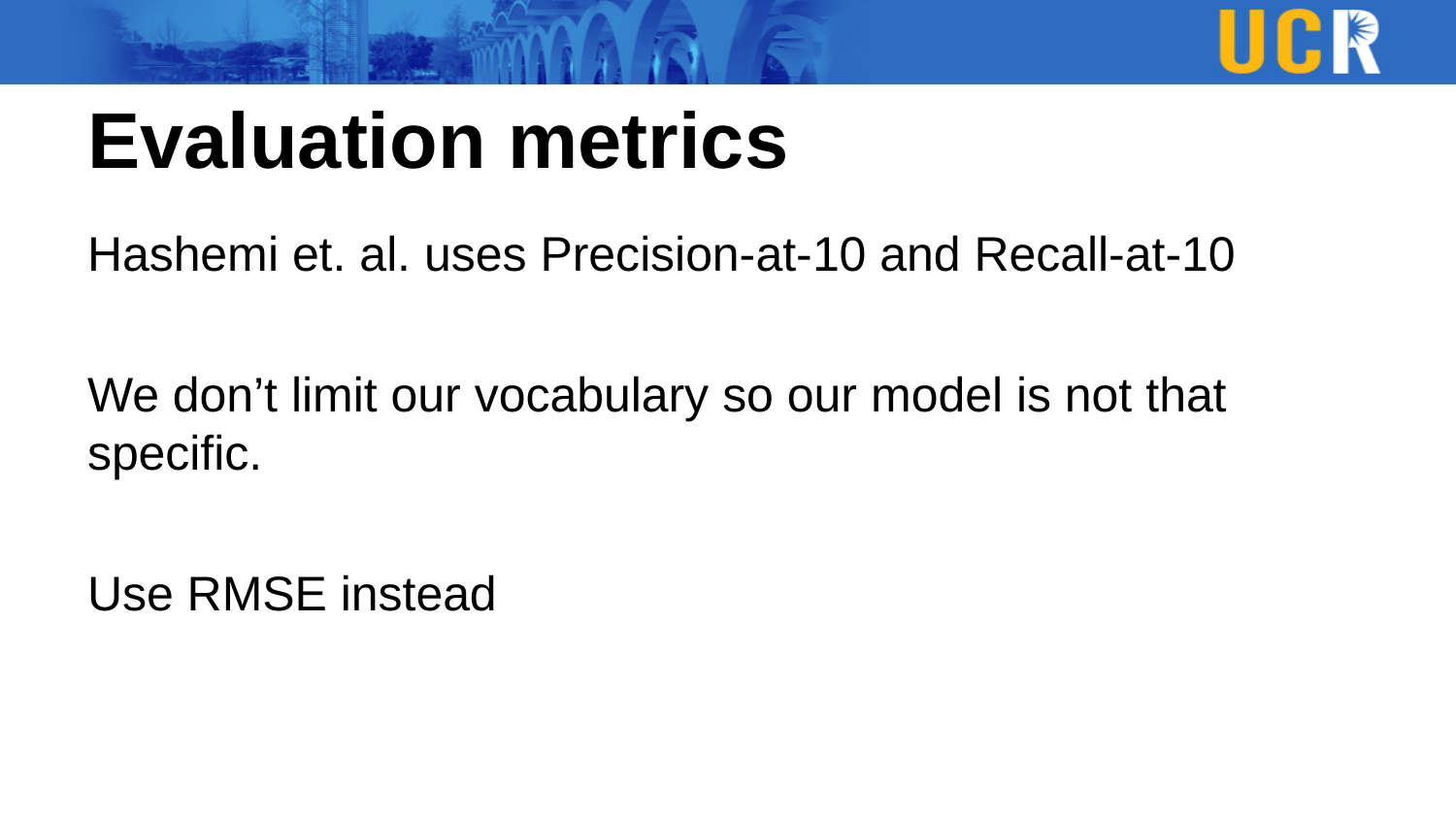

# Evaluation metrics
Hashemi et. al. uses Precision-at-10 and Recall-at-10

We don’t limit our vocabulary so our model is not that specific.

Use RMSE instead